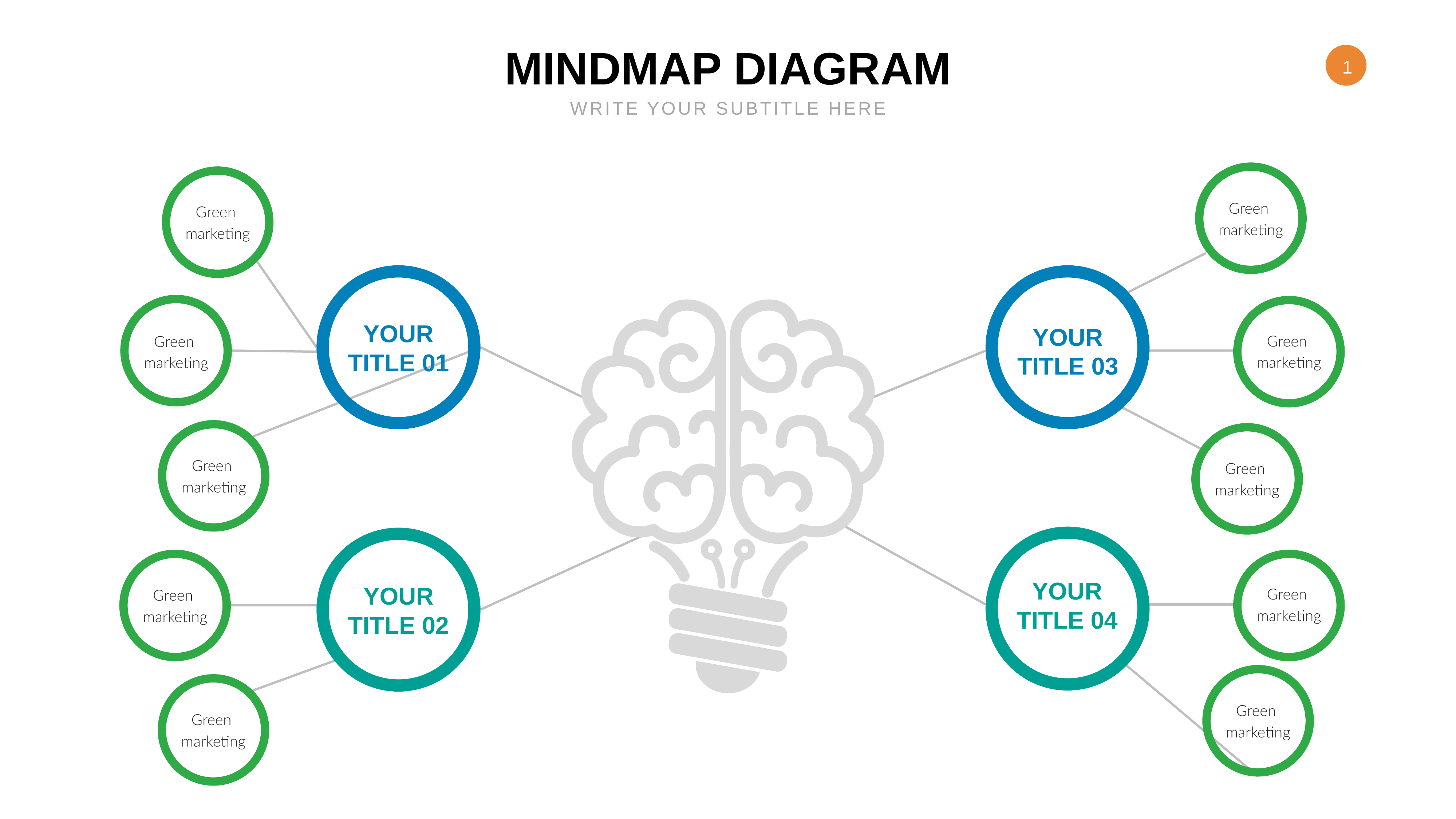

MINDMAP DIAGRAM
WRITE YOUR SUBTITLE HERE

Green
marketing
Green
marketing

YOUR
TITLE 01
YOUR
TITLE 03
Green
marketing
Green
marketing

Green
marketing
Green
marketing

YOUR
TITLE 04
YOUR
TITLE 02
Green
marketing
Green
marketing

Green
marketing
Green
marketing